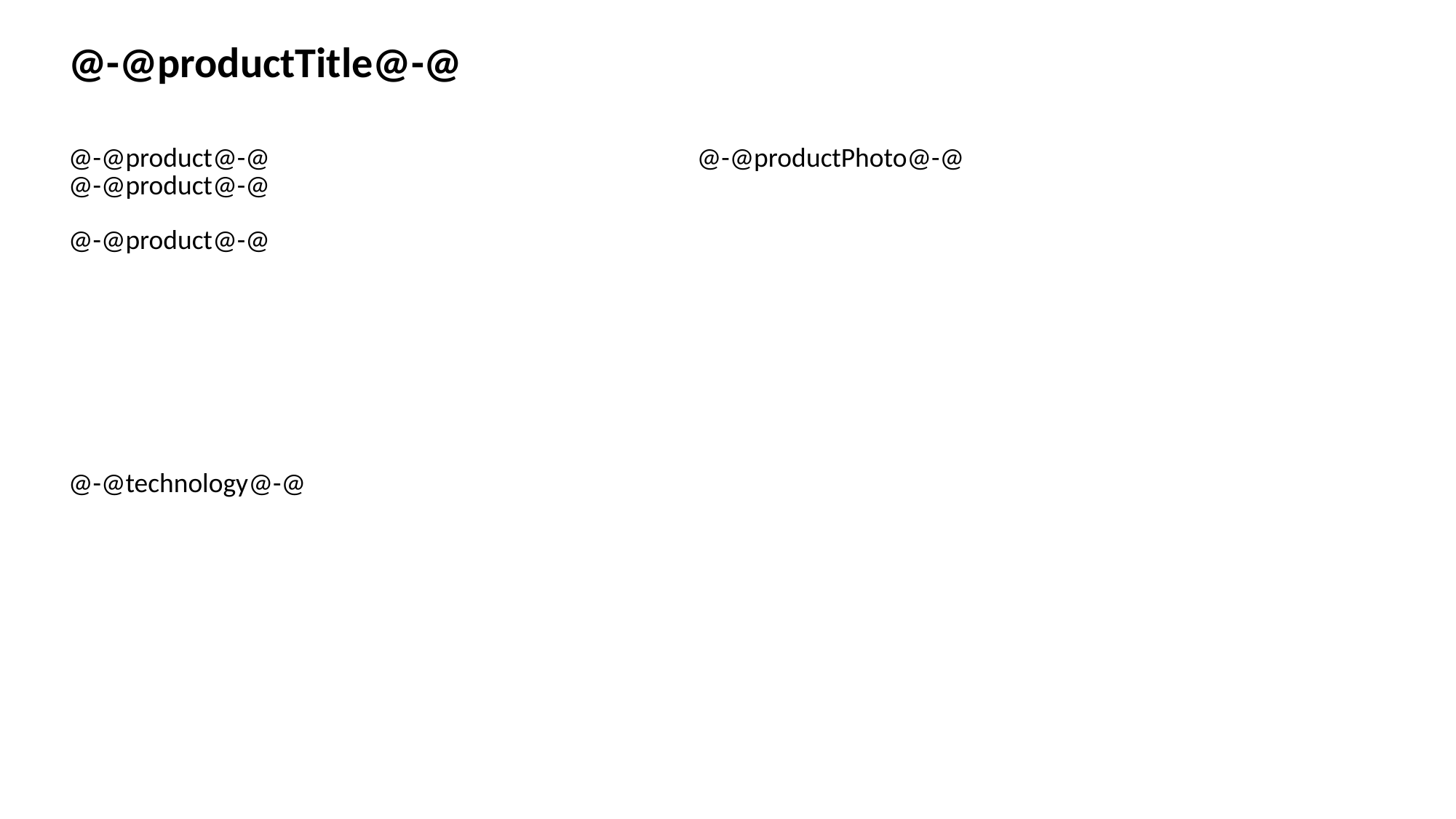

| @-@productTitle@-@ |  |
| --- | --- |
| @-@product@-@ @-@product@-@ @-@product@-@ | @-@productPhoto@-@ |
| @-@technology@-@ |  |